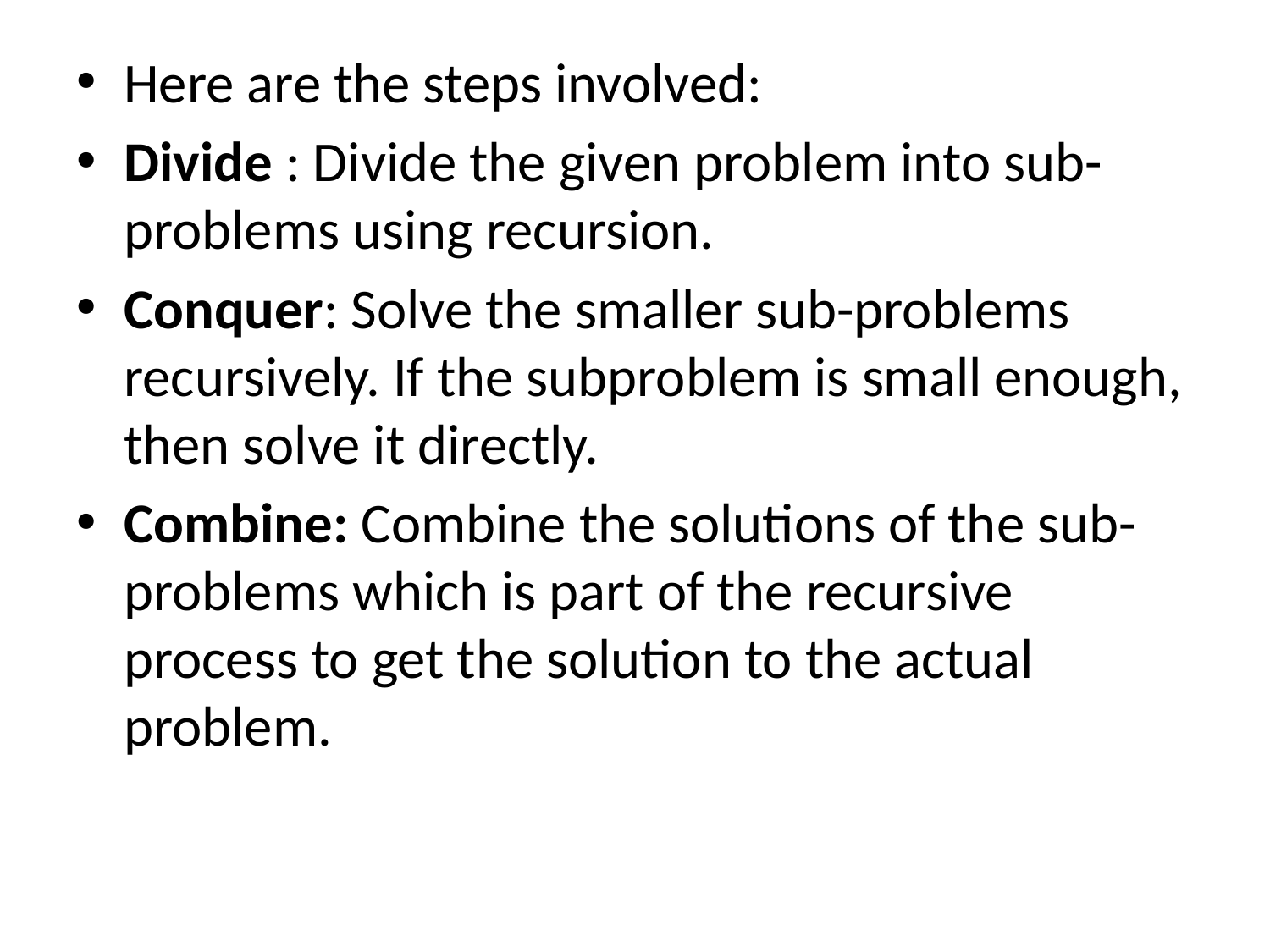

Here are the steps involved:
Divide : Divide the given problem into sub-problems using recursion.
Conquer: Solve the smaller sub-problems recursively. If the subproblem is small enough, then solve it directly.
Combine: Combine the solutions of the sub-problems which is part of the recursive process to get the solution to the actual problem.